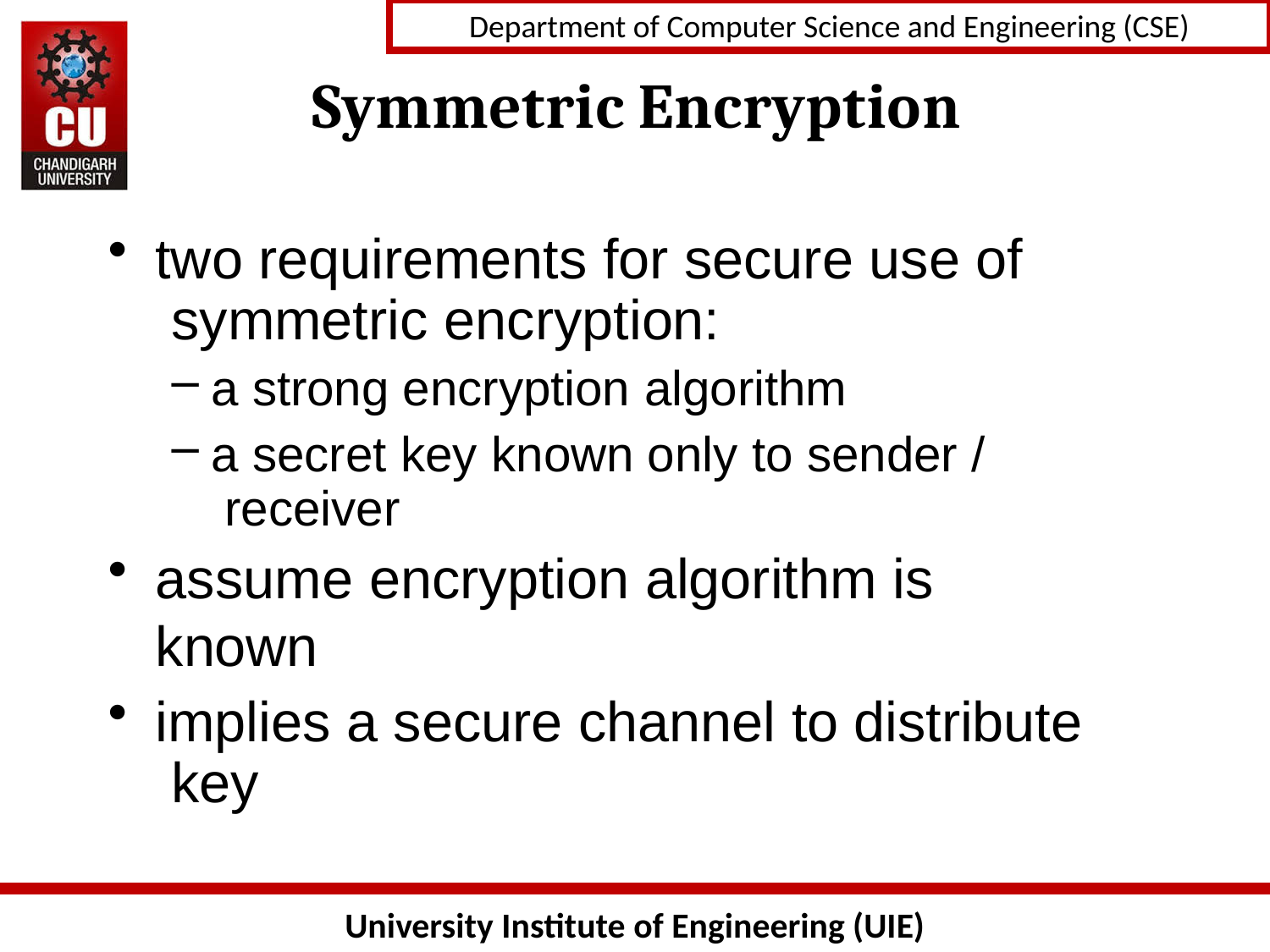

# Symmetric Encryption
two requirements for secure use of  symmetric encryption:
a strong encryption algorithm
a secret key known only to sender /  receiver
assume encryption algorithm is known
implies a secure channel to distribute  key